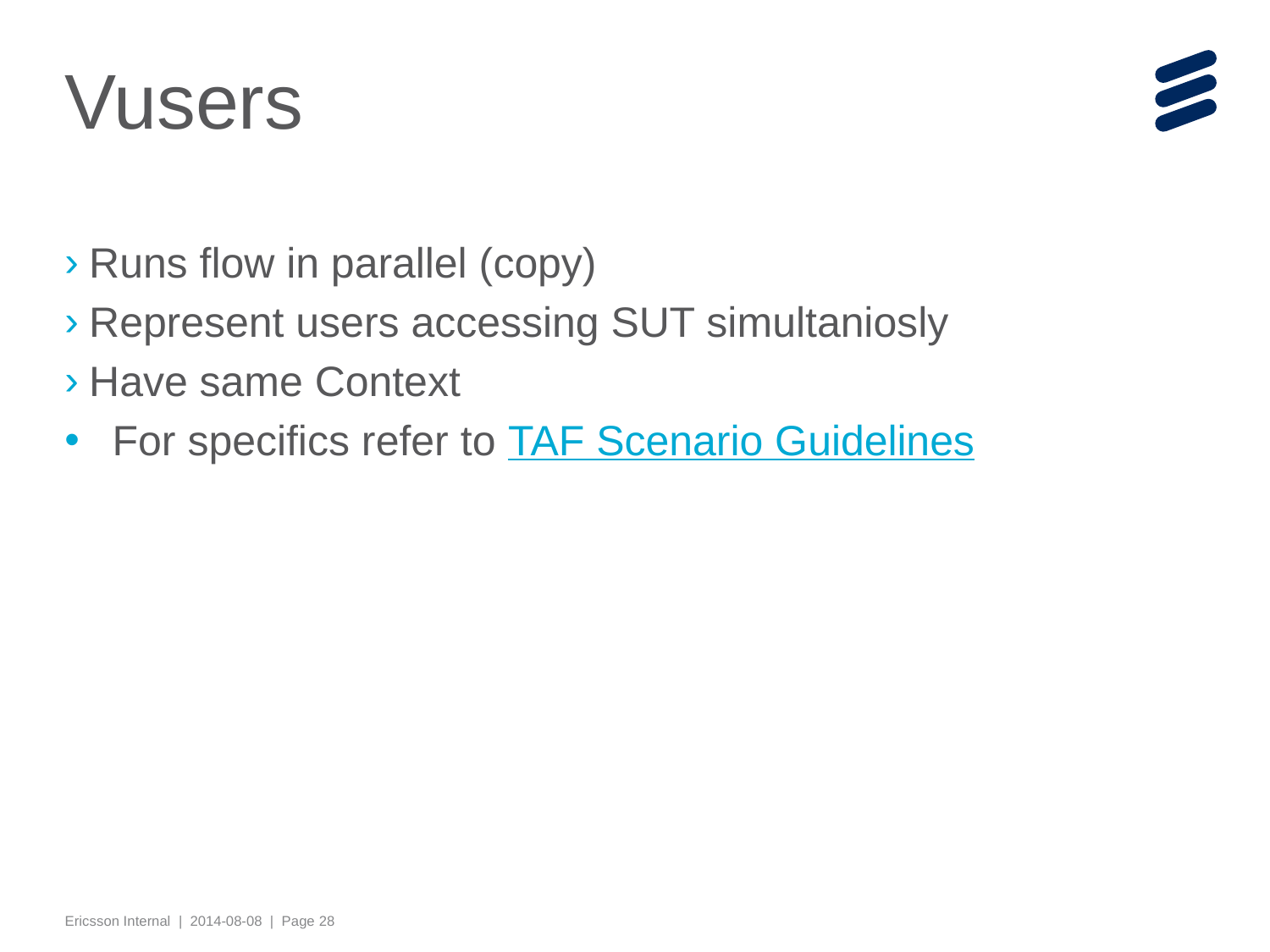

# Vusers
Runs flow in parallel (copy)
Represent users accessing SUT simultaniosly
Have same Context
For specifics refer to TAF Scenario Guidelines